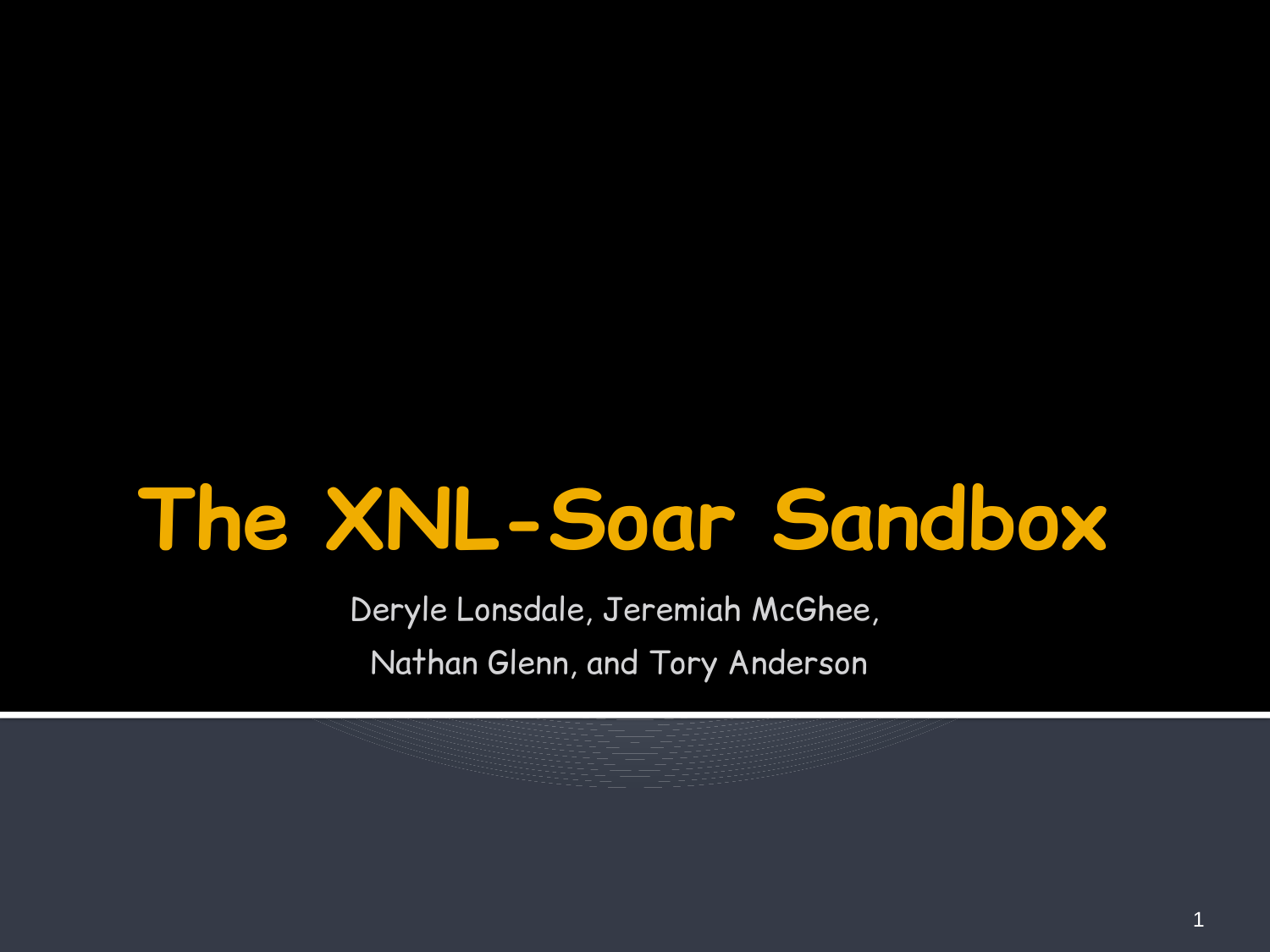

# The XNL-Soar Sandbox
Deryle Lonsdale, Jeremiah McGhee,
Nathan Glenn, and Tory Anderson
1